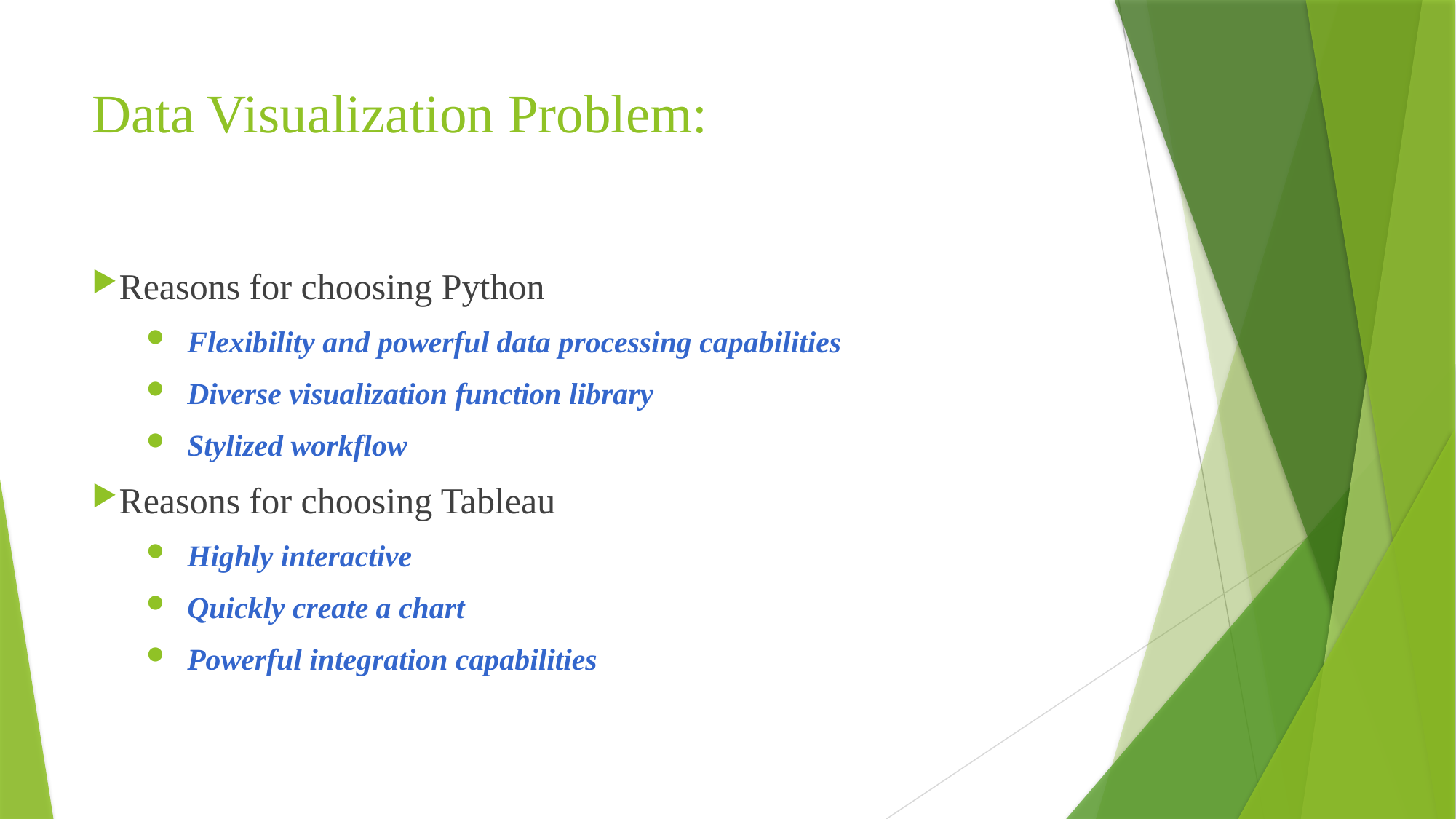

# Data Visualization Problem:
Reasons for choosing Python
Flexibility and powerful data processing capabilities
Diverse visualization function library
Stylized workflow
Reasons for choosing Tableau
Highly interactive
Quickly create a chart
Powerful integration capabilities